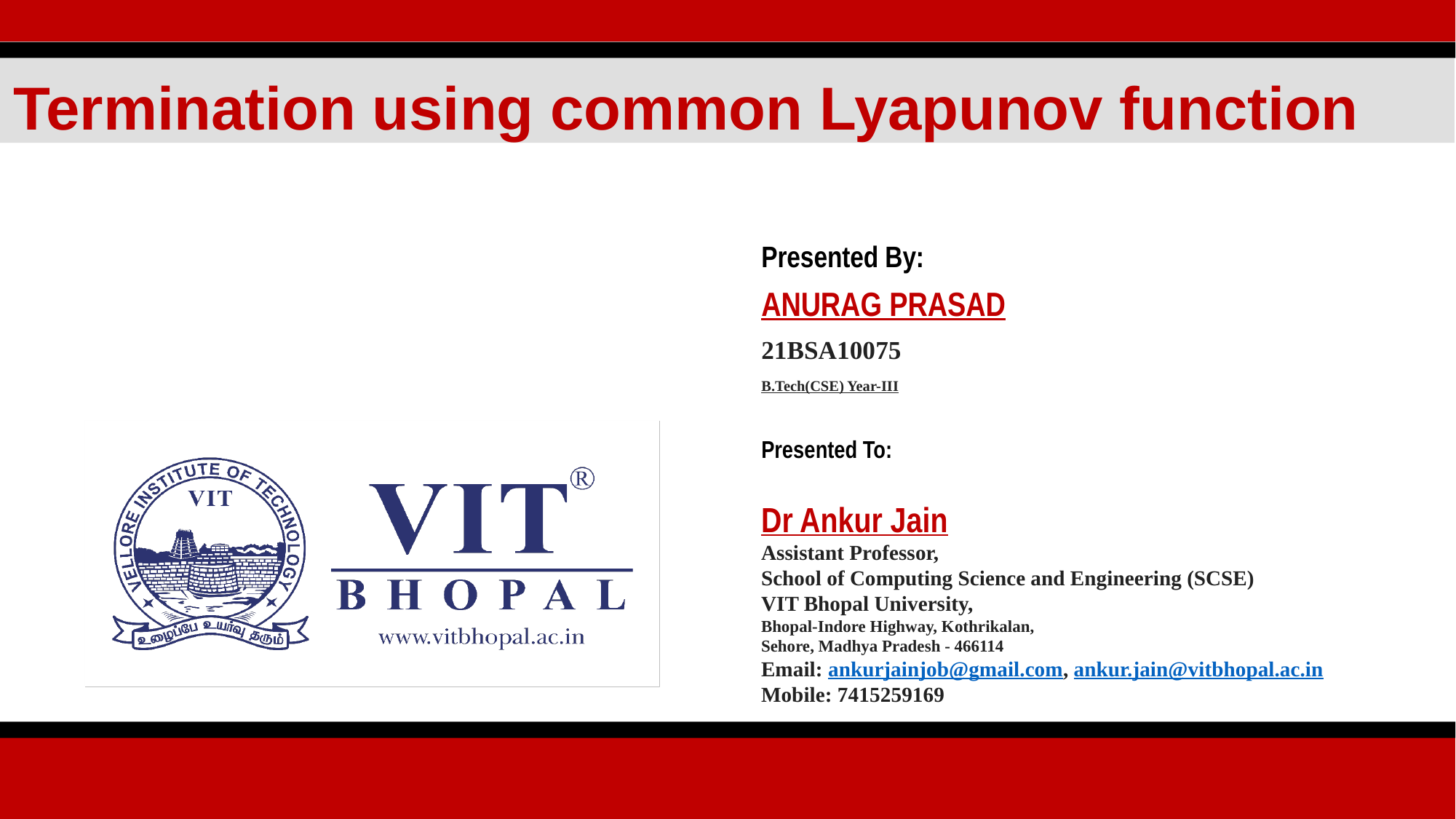

# Termination using common Lyapunov function

Presented By:
ANURAG PRASAD
21BSA10075
B.Tech(CSE) Year-III

Presented To:

Dr Ankur Jain
Assistant Professor,
School of Computing Science and Engineering (SCSE)
VIT Bhopal University,
Bhopal-Indore Highway, Kothrikalan,
Sehore, Madhya Pradesh - 466114
Email: ankurjainjob@gmail.com, ankur.jain@vitbhopal.ac.in
Mobile: 7415259169